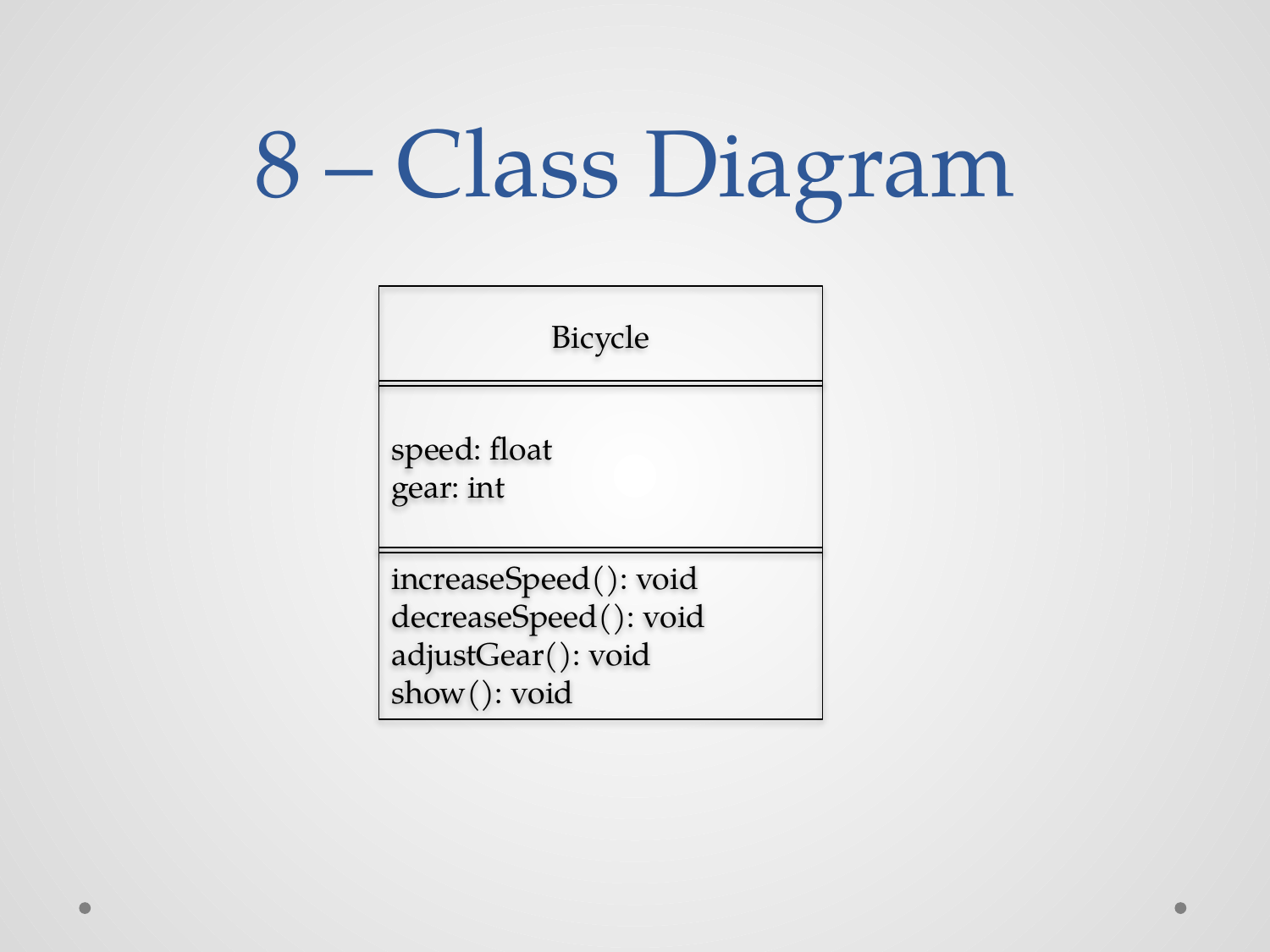

# 8 – Class Diagram
Bicycle
speed: float
gear: int
increaseSpeed(): void
decreaseSpeed(): void
adjustGear(): void
show(): void